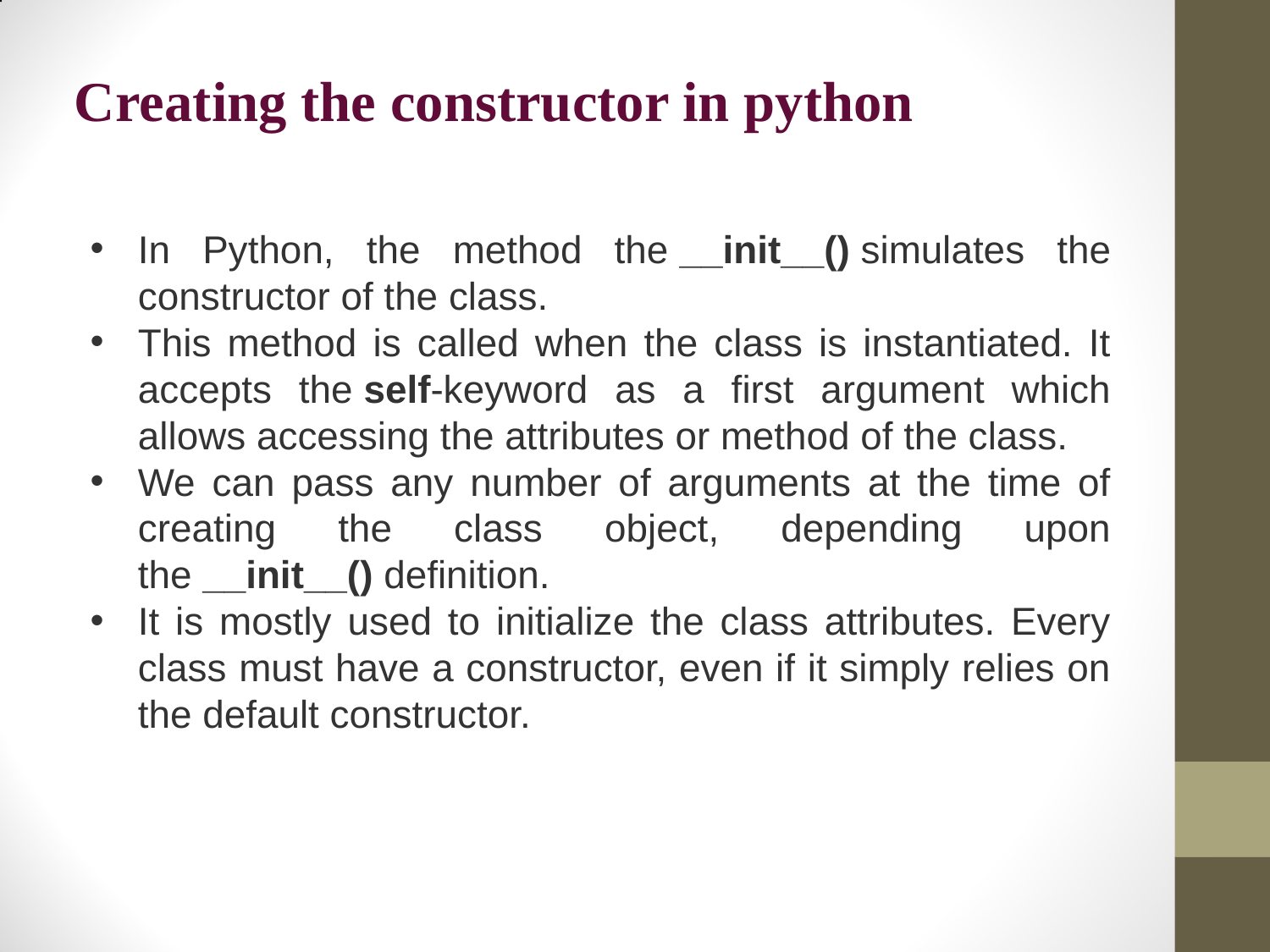

# Creating the constructor in python
In Python, the method the __init__() simulates the constructor of the class.
This method is called when the class is instantiated. It accepts the self-keyword as a first argument which allows accessing the attributes or method of the class.
We can pass any number of arguments at the time of creating the class object, depending upon the __init__() definition.
It is mostly used to initialize the class attributes. Every class must have a constructor, even if it simply relies on the default constructor.